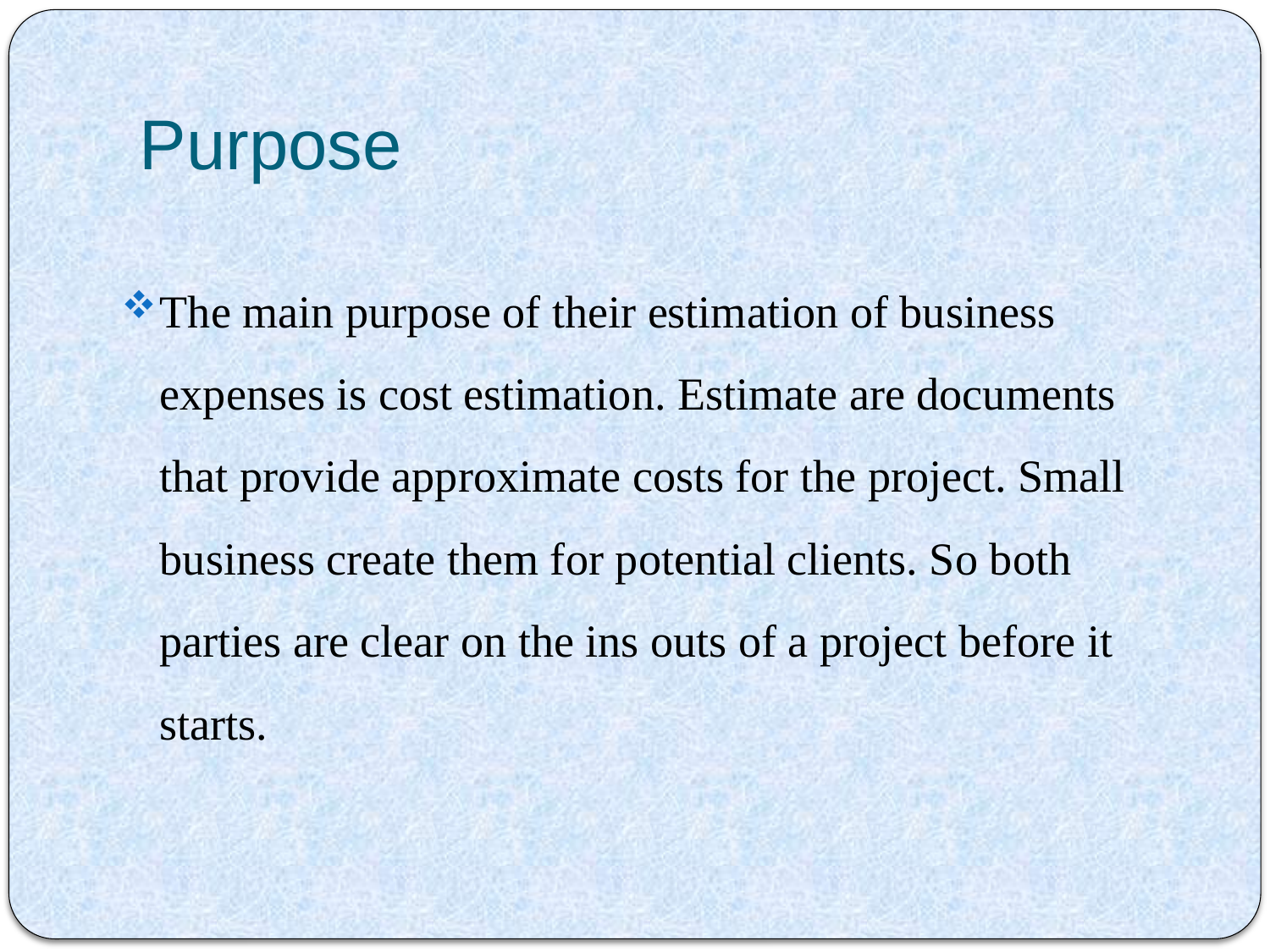

# Purpose
The main purpose of their estimation of business expenses is cost estimation. Estimate are documents that provide approximate costs for the project. Small business create them for potential clients. So both parties are clear on the ins outs of a project before it starts.